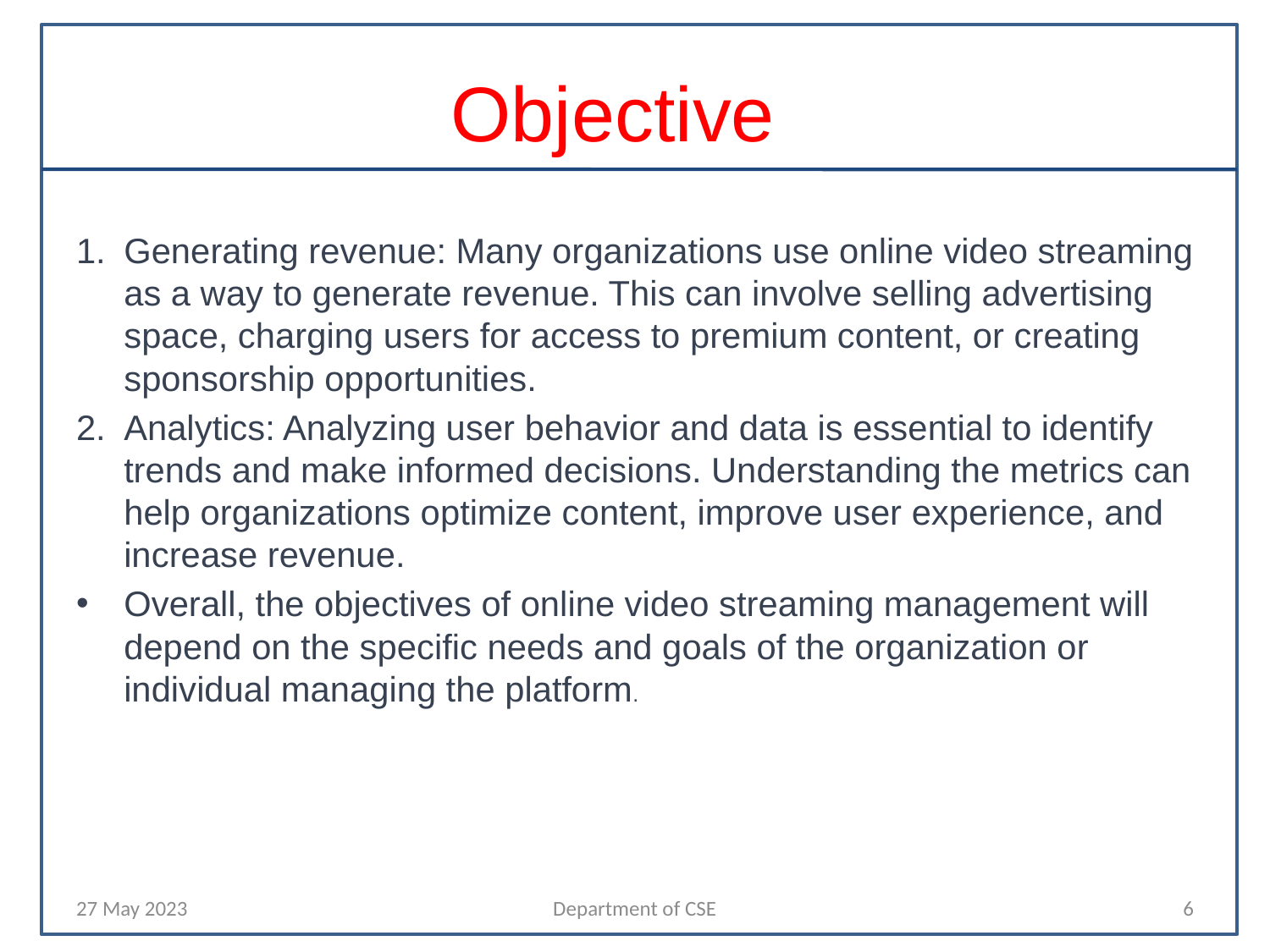

# Objective
Generating revenue: Many organizations use online video streaming as a way to generate revenue. This can involve selling advertising space, charging users for access to premium content, or creating sponsorship opportunities.
Analytics: Analyzing user behavior and data is essential to identify trends and make informed decisions. Understanding the metrics can help organizations optimize content, improve user experience, and increase revenue.
Overall, the objectives of online video streaming management will depend on the specific needs and goals of the organization or individual managing the platform.

27 May 2023
Department of CSE
6